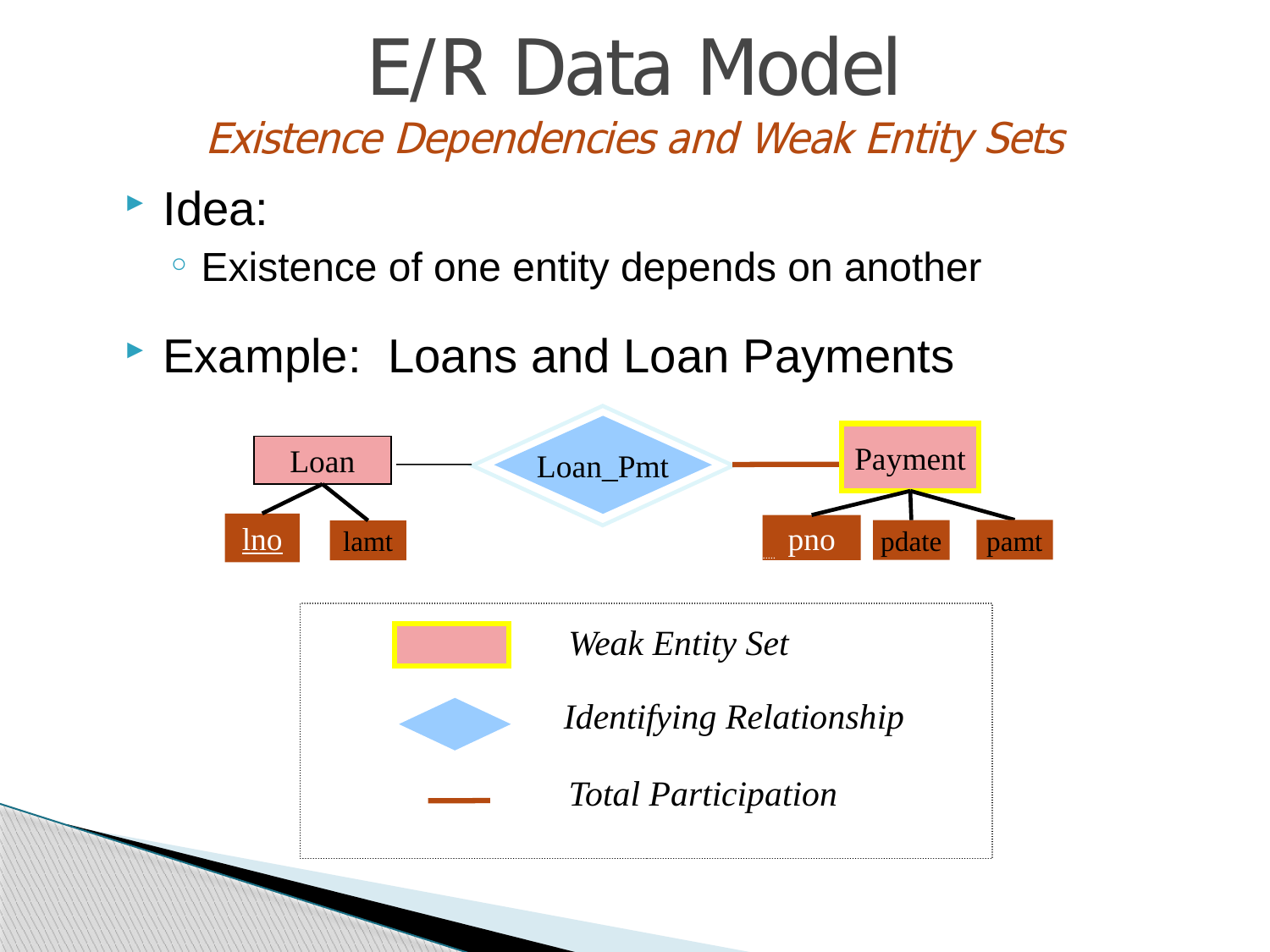

E/R Data Model
Existence Dependencies and Weak Entity Sets
Idea:
Existence of one entity depends on another
Example:  Loans and Loan Payments

Loan_Pmt
Payment
Loan

lno
pno
pamt
pdate
lamt

Weak Entity Set

Identifying Relationship

Total Participation